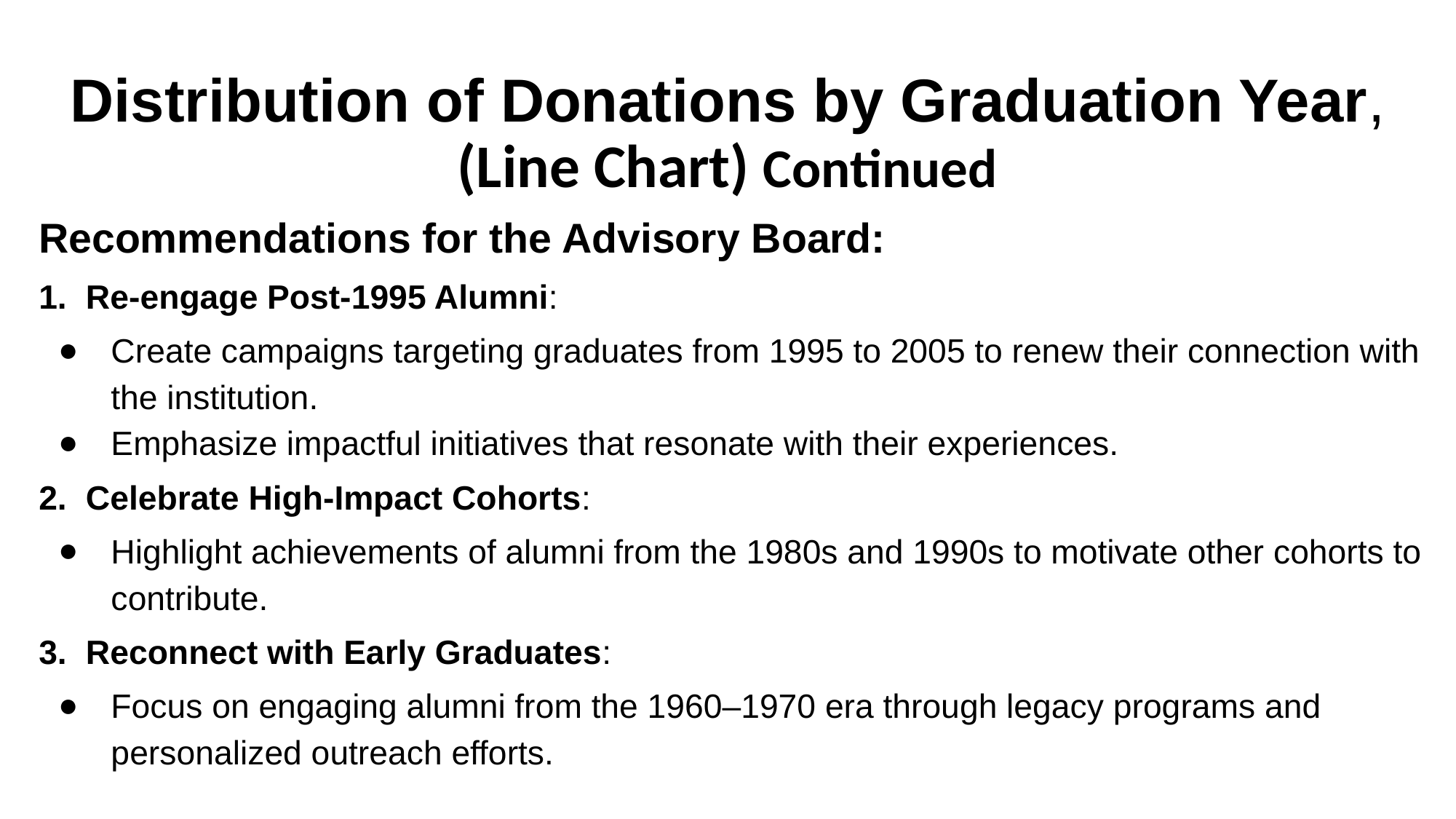

# Distribution of Donations by Graduation Year, (Line Chart) Continued
Recommendations for the Advisory Board:
1.	Re-engage Post-1995 Alumni:
Create campaigns targeting graduates from 1995 to 2005 to renew their connection with the institution.
Emphasize impactful initiatives that resonate with their experiences.
2. 	Celebrate High-Impact Cohorts:
Highlight achievements of alumni from the 1980s and 1990s to motivate other cohorts to contribute.
3. 	Reconnect with Early Graduates:
Focus on engaging alumni from the 1960–1970 era through legacy programs and personalized outreach efforts.